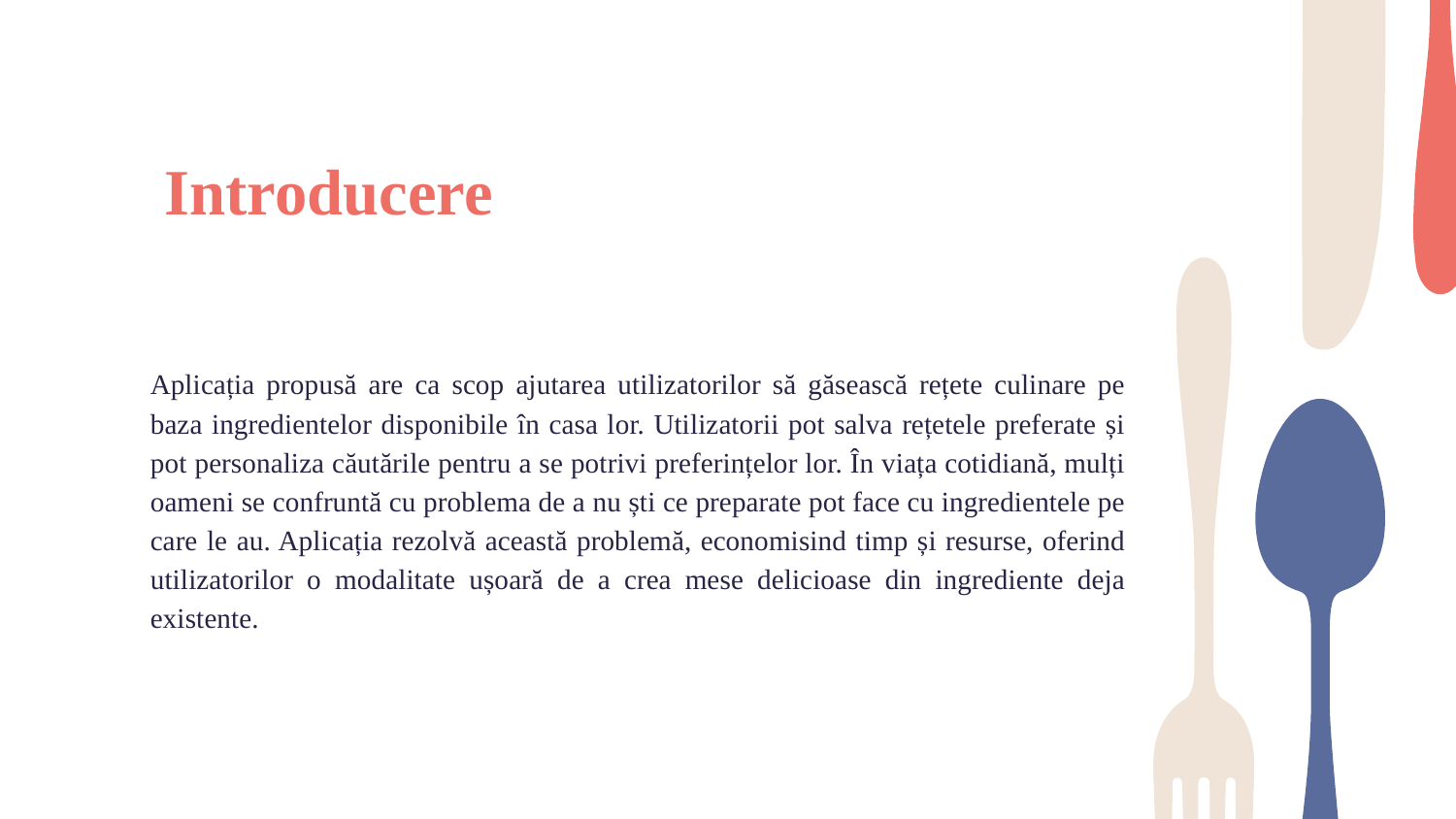

# Introducere
Aplicația propusă are ca scop ajutarea utilizatorilor să găsească rețete culinare pe baza ingredientelor disponibile în casa lor. Utilizatorii pot salva rețetele preferate și pot personaliza căutările pentru a se potrivi preferințelor lor. În viața cotidiană, mulți oameni se confruntă cu problema de a nu ști ce preparate pot face cu ingredientele pe care le au. Aplicația rezolvă această problemă, economisind timp și resurse, oferind utilizatorilor o modalitate ușoară de a crea mese delicioase din ingrediente deja existente.